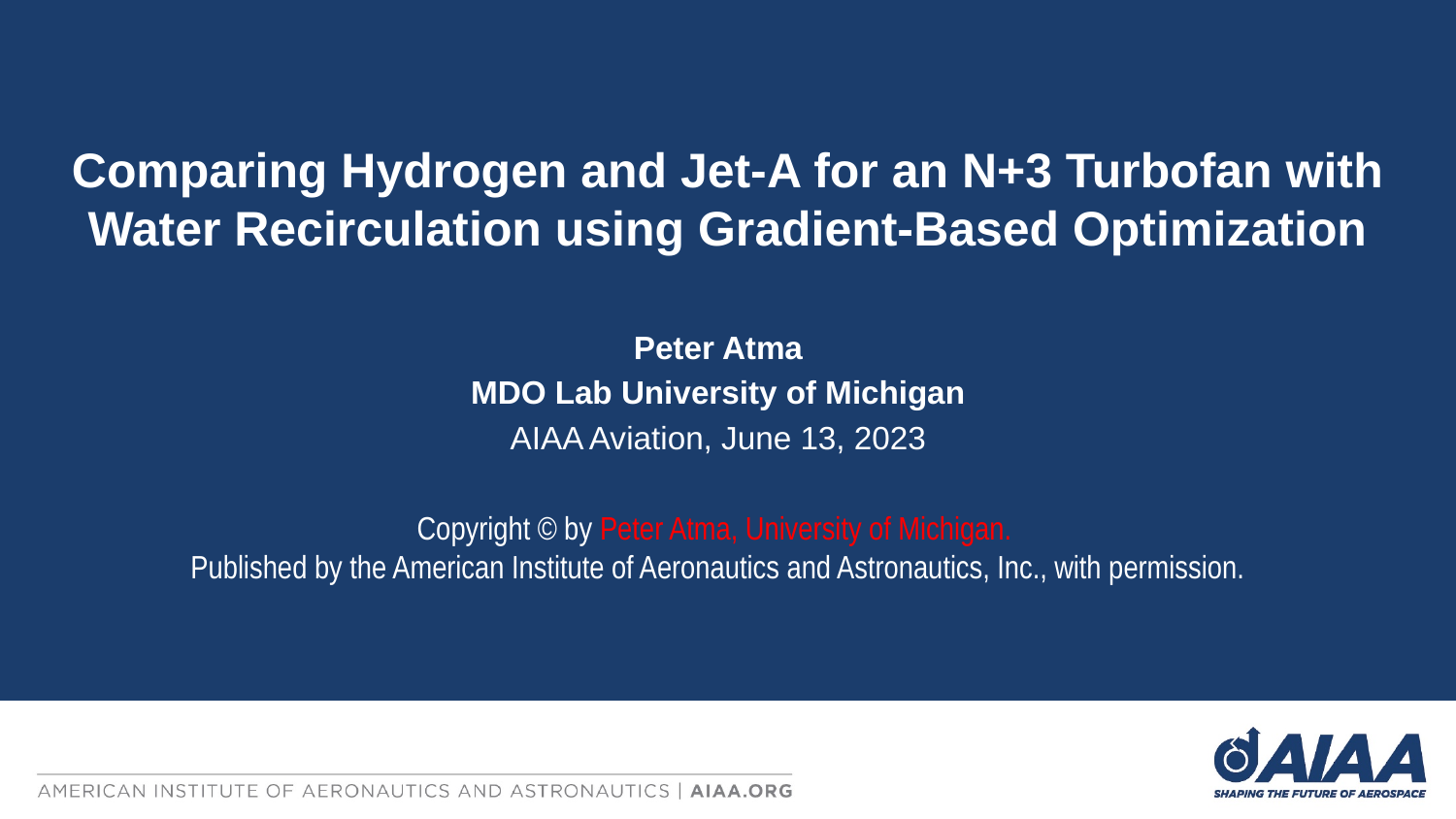

Comparing Hydrogen and Jet-A for an N+3 Turbofan with Water Recirculation using Gradient-Based Optimization
Peter Atma
MDO Lab University of Michigan
AIAA Aviation, June 13, 2023

Copyright © by Peter Atma, University of Michigan.
Published by the American Institute of Aeronautics and Astronautics, Inc., with permission.